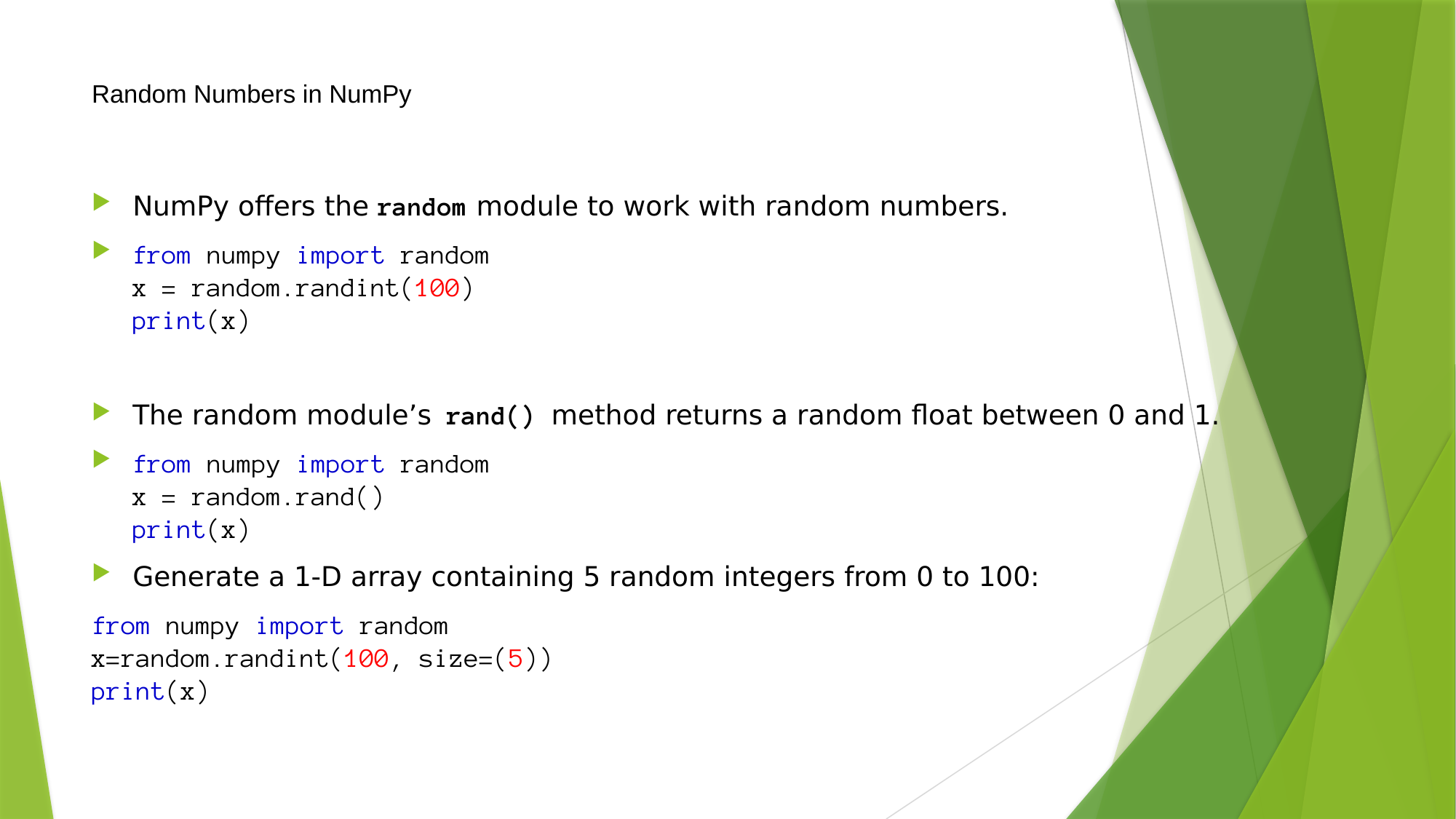

# Random Numbers in NumPy
NumPy offers the random module to work with random numbers.
from numpy import random
x = random.randint(100)
print(x)

The random module’s rand() method returns a random float between 0 and 1.
from numpy import random
x = random.rand()
print(x)
Generate a 1-D array containing 5 random integers from 0 to 100:
from numpy import random
x=random.randint(100, size=(5))
print(x)